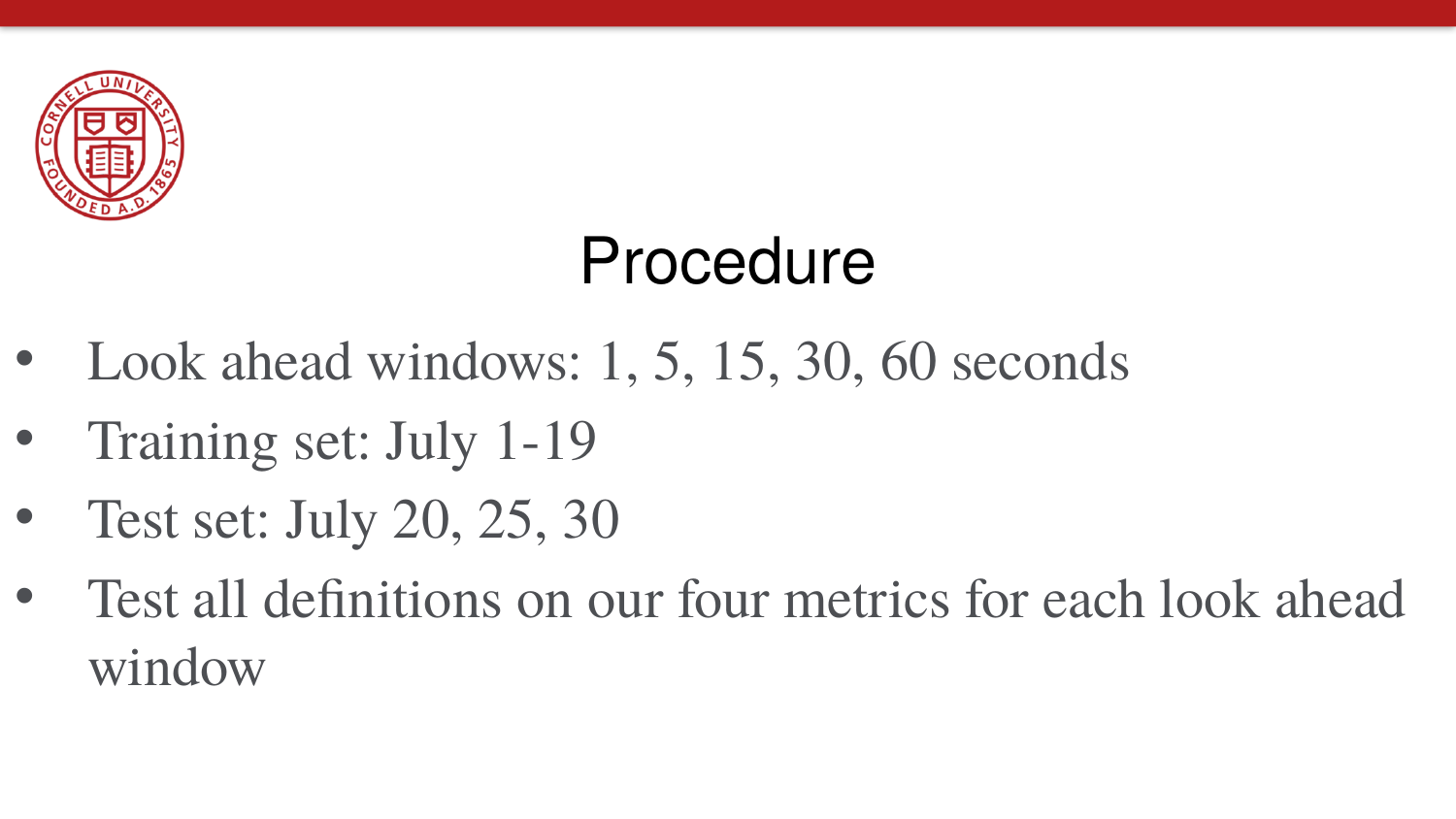

Procedure
Look ahead windows: 1, 5, 15, 30, 60 seconds
Training set: July 1-19
Test set: July 20, 25, 30
Test all definitions on our four metrics for each look ahead window